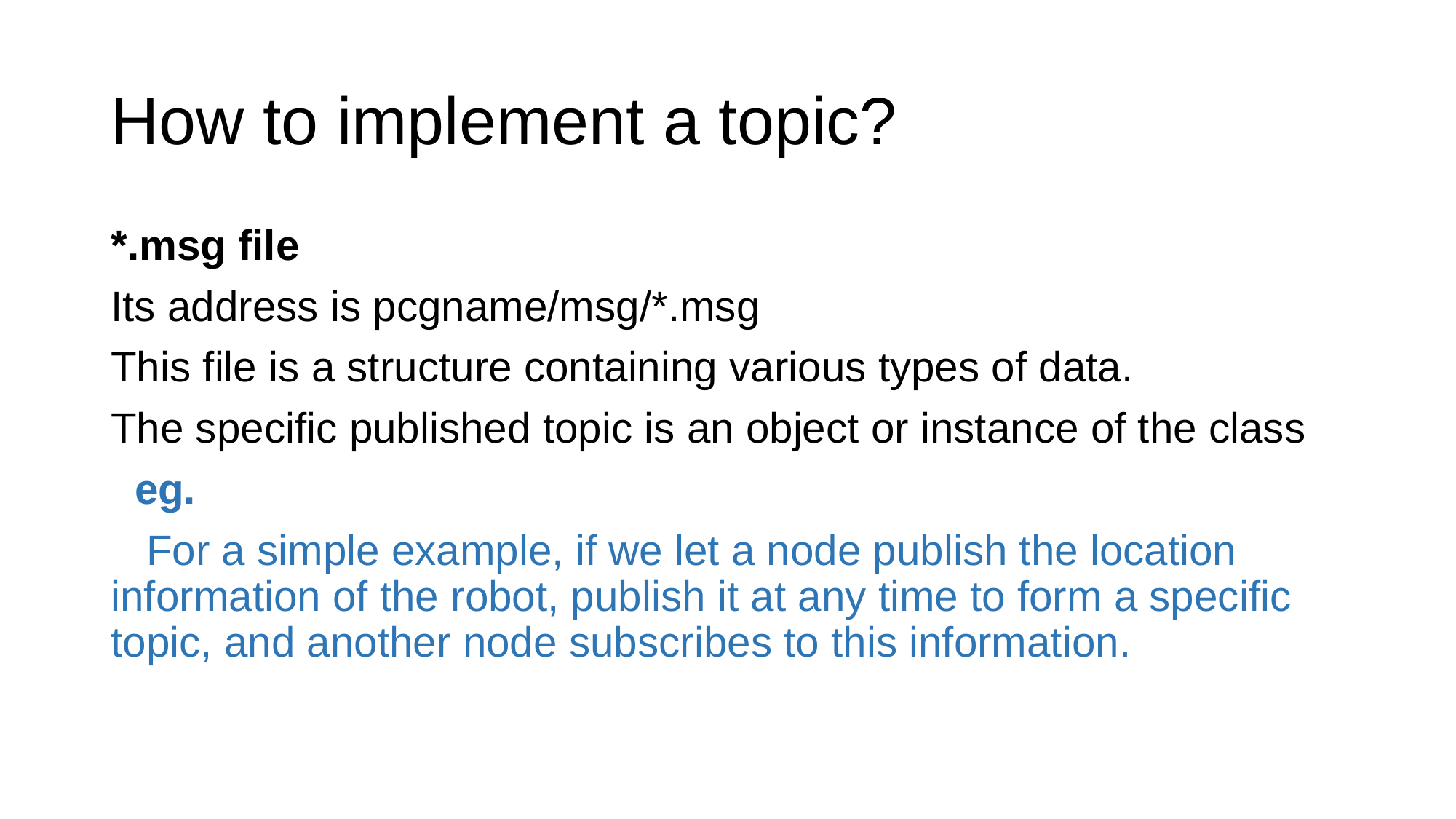

# How to implement a topic?
*.msg file
Its address is pcgname/msg/*.msg
This file is a structure containing various types of data.
The specific published topic is an object or instance of the class
  eg.
   For a simple example, if we let a node publish the location information of the robot, publish it at any time to form a specific topic, and another node subscribes to this information.